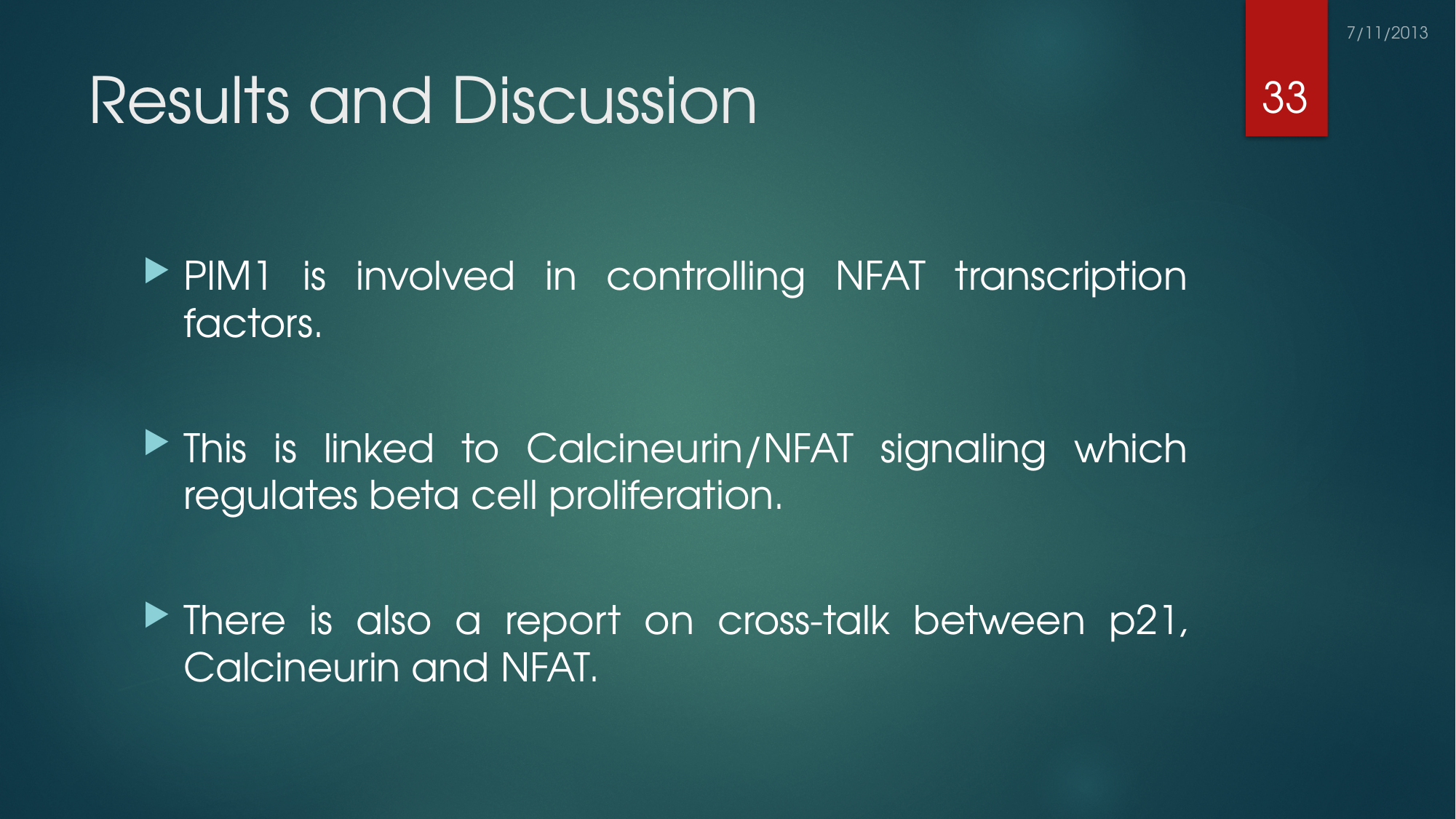

7/11/2013
33
# Results and Discussion
PIM1 is involved in controlling NFAT transcription factors.

This is linked to Calcineurin/NFAT signaling which regulates beta cell proliferation.

There is also a report on cross-talk between p21, Calcineurin and NFAT.